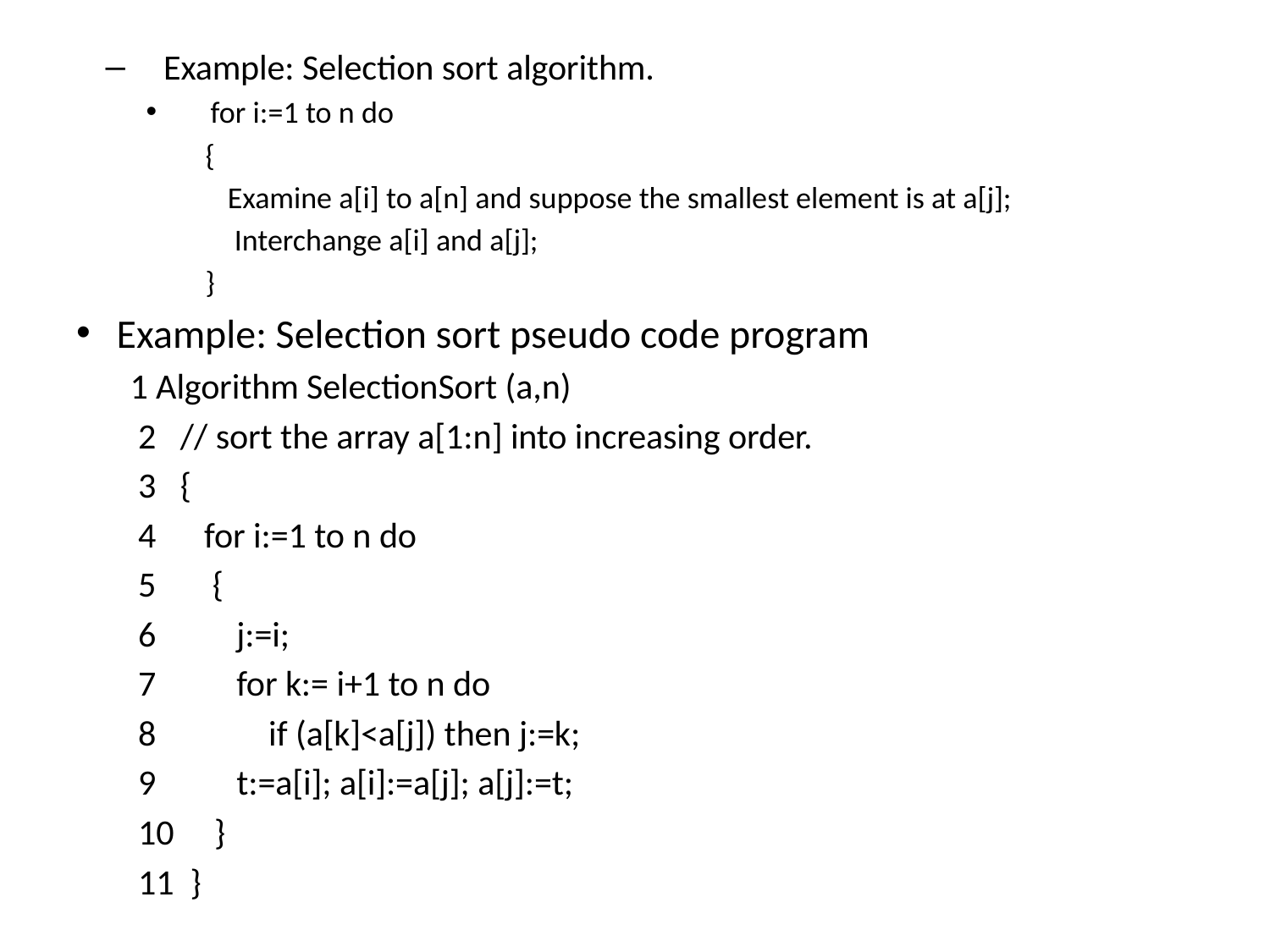

Example: Selection sort algorithm.
for i:=1 to n do
  		    {
           Examine a[i] to a[n] and suppose the smallest element is at a[j];
            Interchange a[i] and a[j];
  		    }
Example: Selection sort pseudo code program
1 Algorithm SelectionSort (a,n)
 2   // sort the array a[1:n] into increasing order.
 3   {
 4      for i:=1 to n do
 5       {
 6          j:=i;
 7          for k:= i+1 to n do
 8              if (a[k]<a[j]) then j:=k;
 9          t:=a[i]; a[i]:=a[j]; a[j]:=t;
 10     }
 11  }